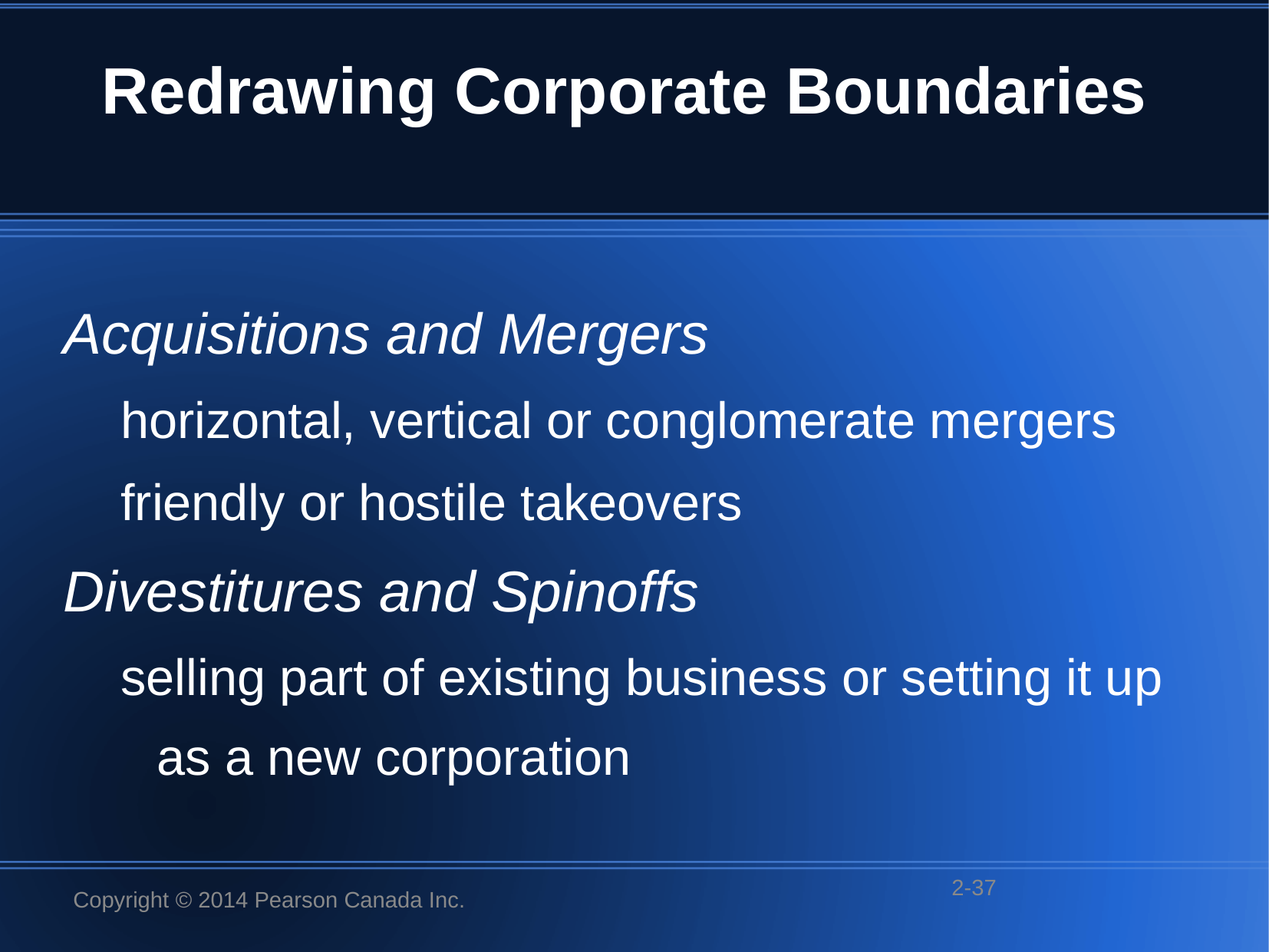

# Redrawing Corporate Boundaries
Acquisitions and Mergers
horizontal, vertical or conglomerate mergers
friendly or hostile takeovers
Divestitures and Spinoffs
selling part of existing business or setting it up as a new corporation
2-37
Copyright © 2014 Pearson Canada Inc.